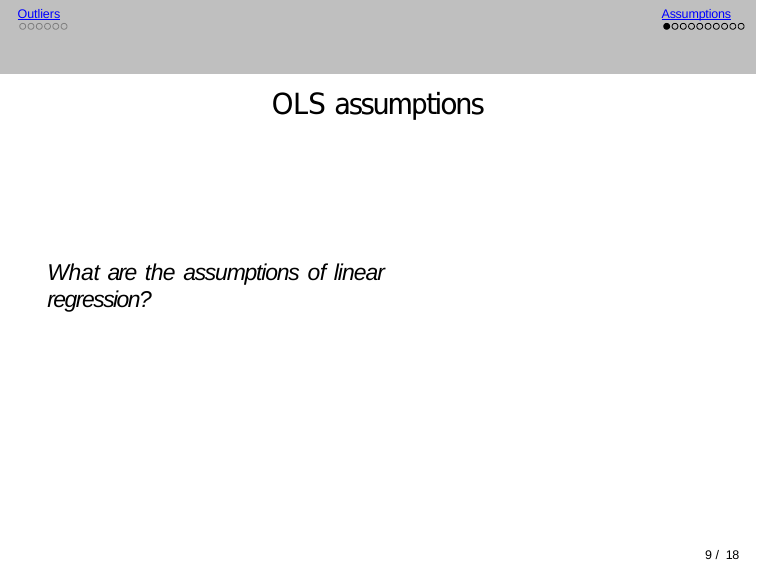

Outliers
Assumptions

OLS assumptions
What are the assumptions of linear regression?
9 / 18